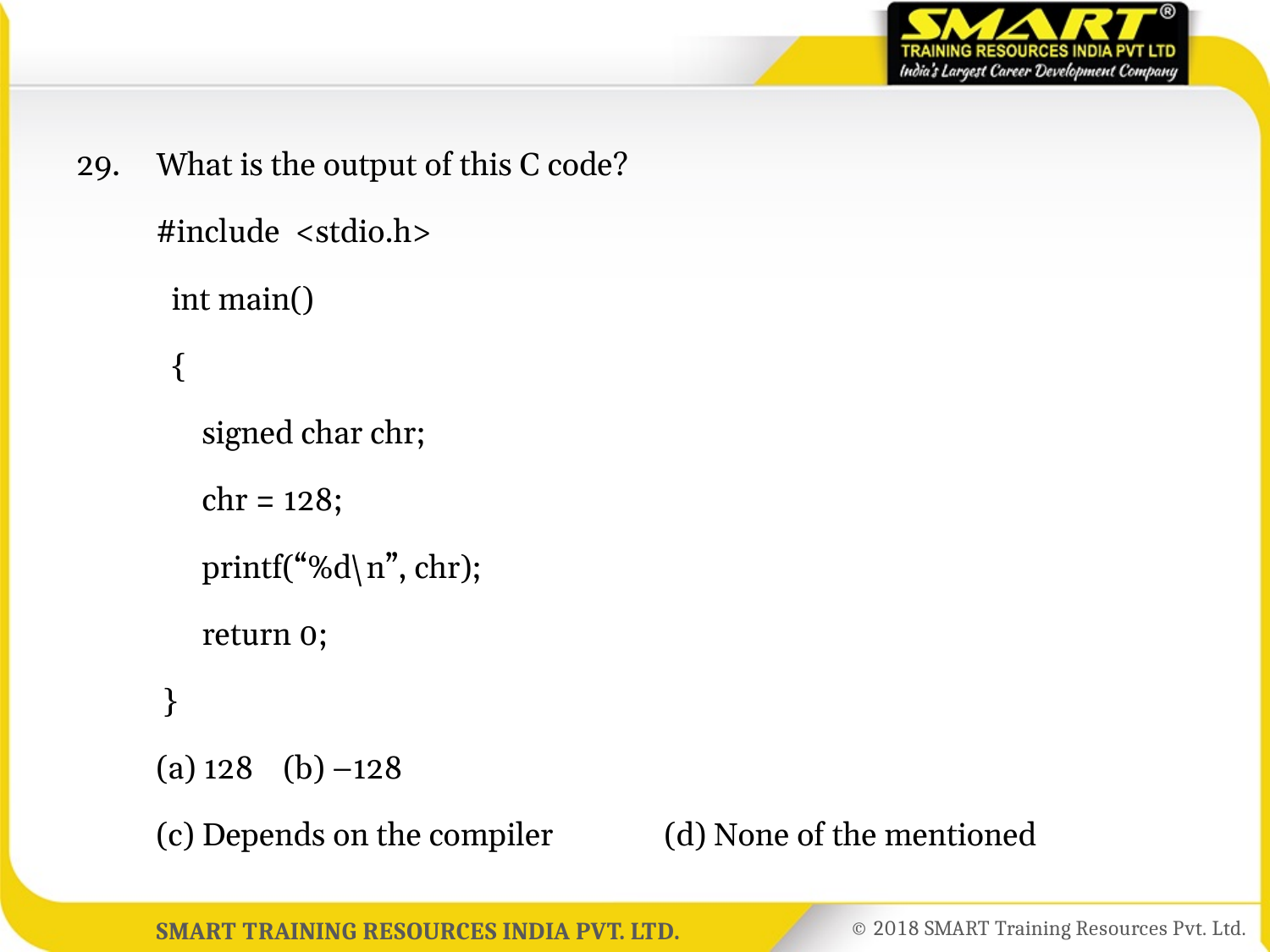

29.	What is the output of this C code?
	#include  <stdio.h>
	  int main()
	  {
	      signed char chr;
	      chr = 128;
	      printf(“%d\n”, chr);
	      return 0;
	 }
	(a) 128	(b) –128
	(c) Depends on the compiler	(d) None of the mentioned